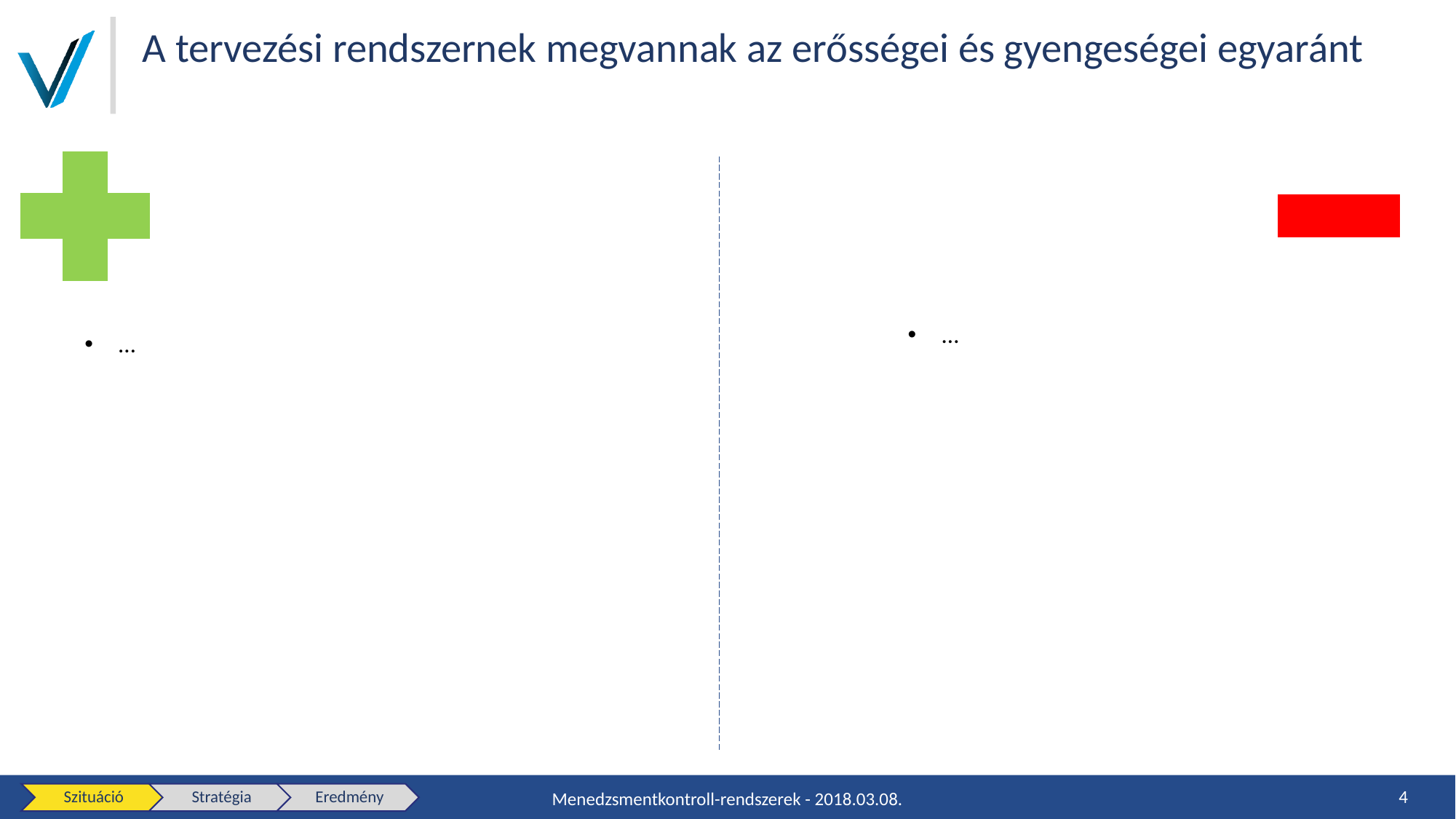

# A tervezési rendszernek megvannak az erősségei és gyengeségei egyaránt

…
…
4
Menedzsmentkontroll-rendszerek - 2018.03.08.
Szituáció
Stratégia
Eredmény